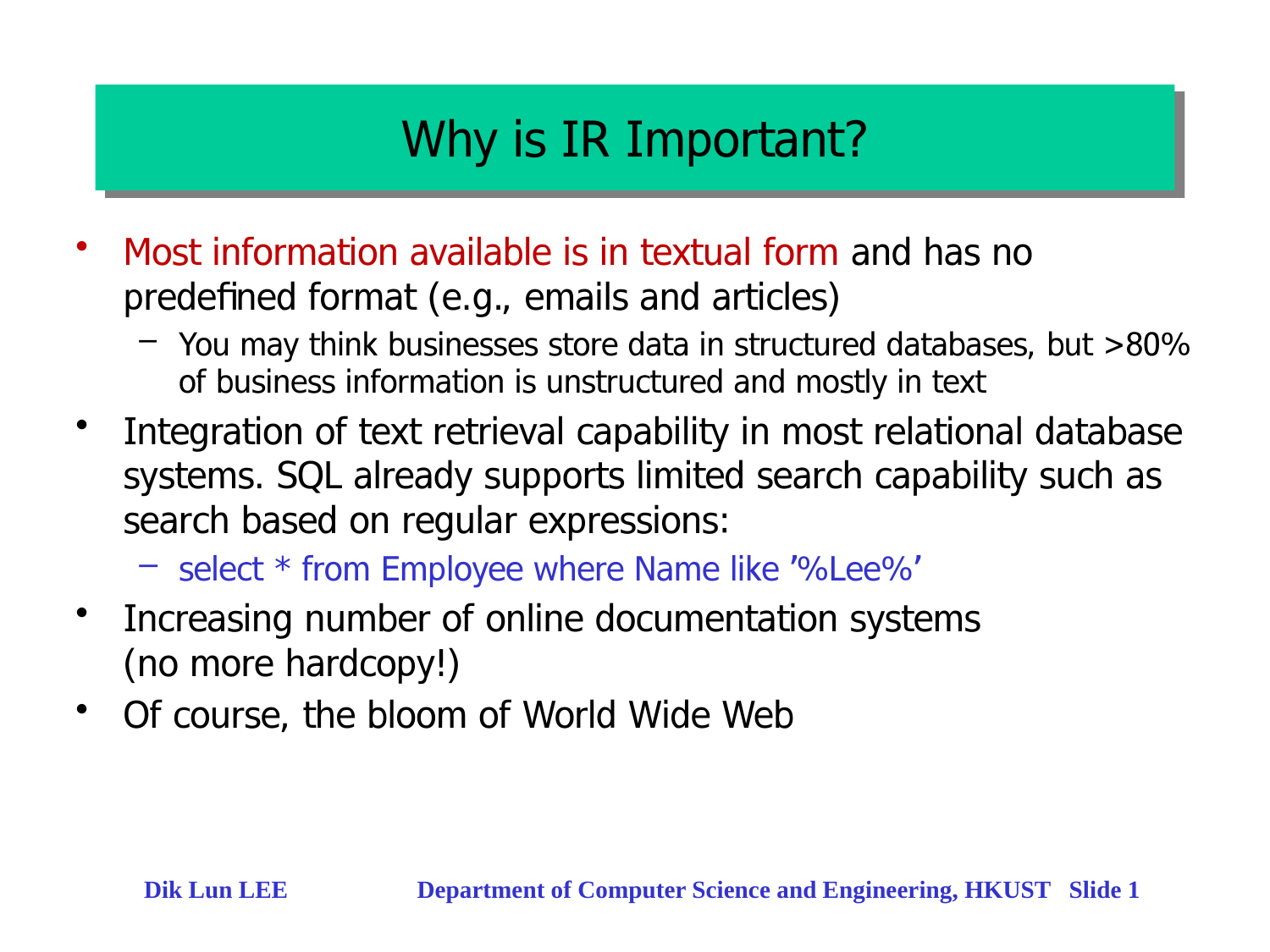

# Why is IR Important?
Most information available is in textual form and has no predefined format (e.g., emails and articles)
You may think businesses store data in structured databases, but >80% of business information is unstructured and mostly in text
Integration of text retrieval capability in most relational database systems. SQL already supports limited search capability such as search based on regular expressions:
select * from Employee where Name like ’%Lee%’
Increasing number of online documentation systems
(no more hardcopy!)
Of course, the bloom of World Wide Web
Dik Lun LEE                     Department of Computer Science and Engineering, HKUST   Slide 1